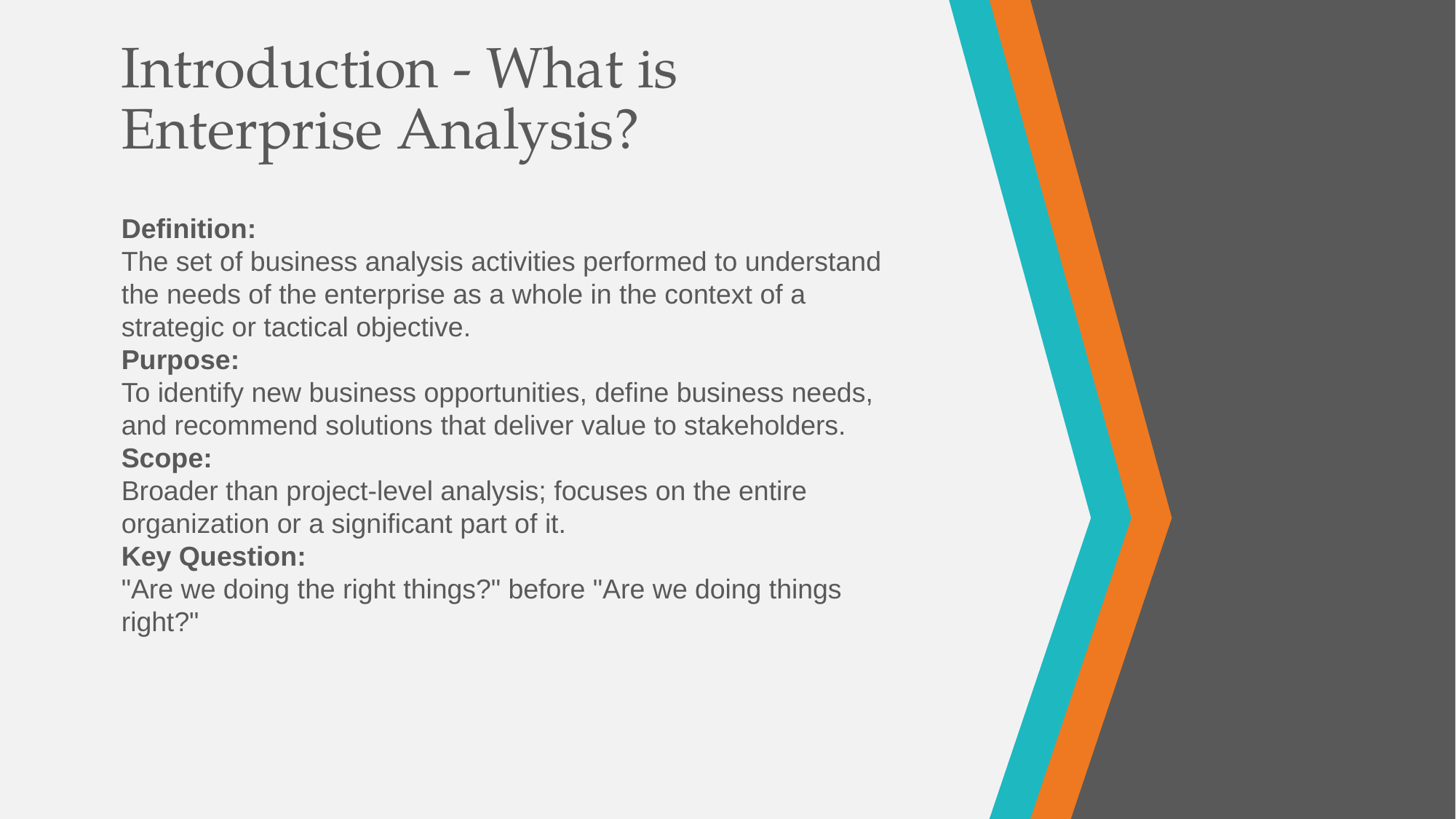

# Introduction - What is Enterprise Analysis?
Definition:
The set of business analysis activities performed to understand the needs of the enterprise as a whole in the context of a strategic or tactical objective.
Purpose:
To identify new business opportunities, define business needs, and recommend solutions that deliver value to stakeholders.
Scope:
Broader than project-level analysis; focuses on the entire organization or a significant part of it.
Key Question:
"Are we doing the right things?" before "Are we doing things right?"